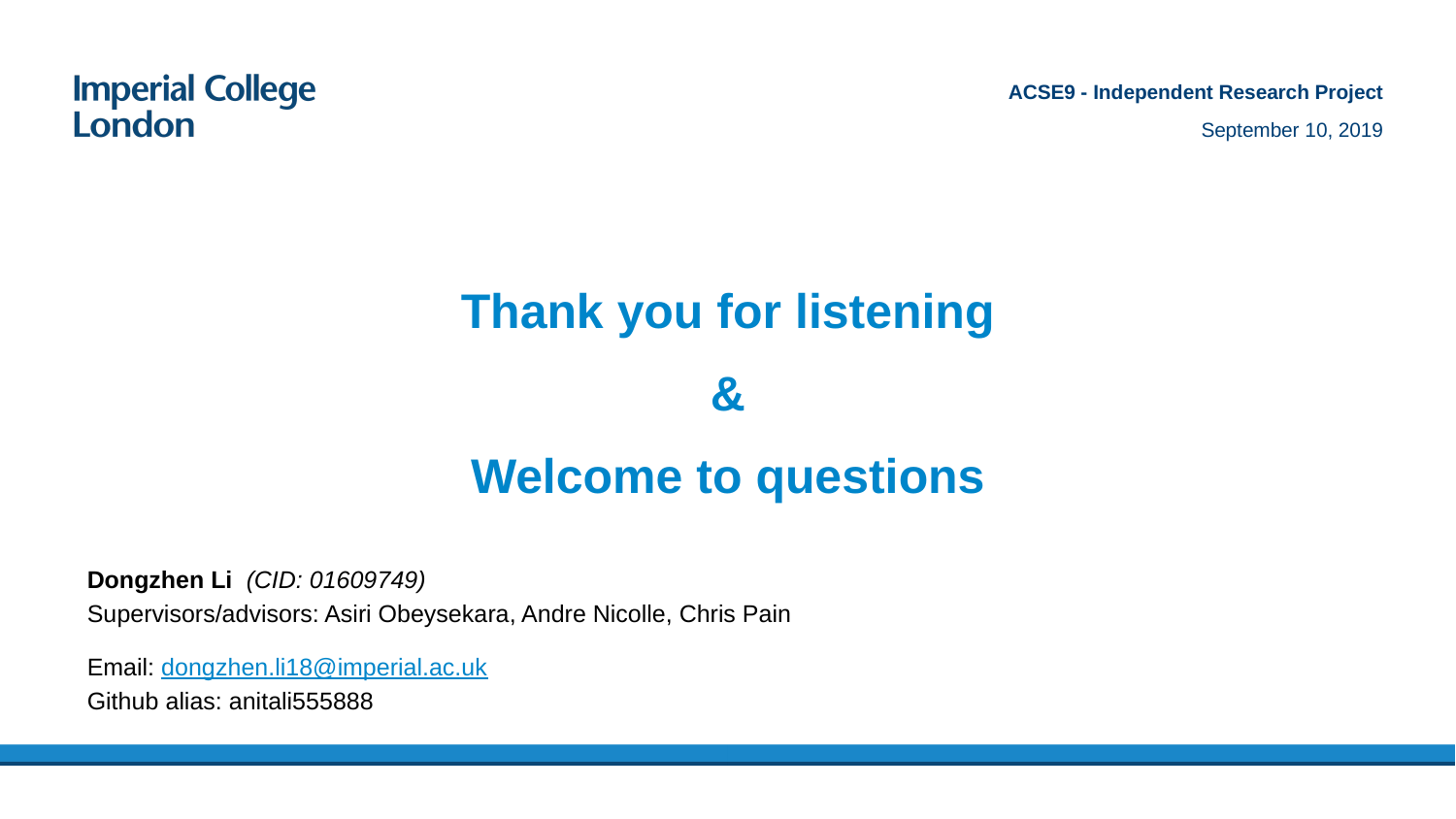

ACSE9 - Independent Research Project

September 10, 2019

Thank you for listening

&

Welcome to questions
Dongzhen Li  (CID: 01609749)
Supervisors/advisors: Asiri Obeysekara, Andre Nicolle, Chris Pain

Email: dongzhen.li18@imperial.ac.uk
Github alias: anitali555888